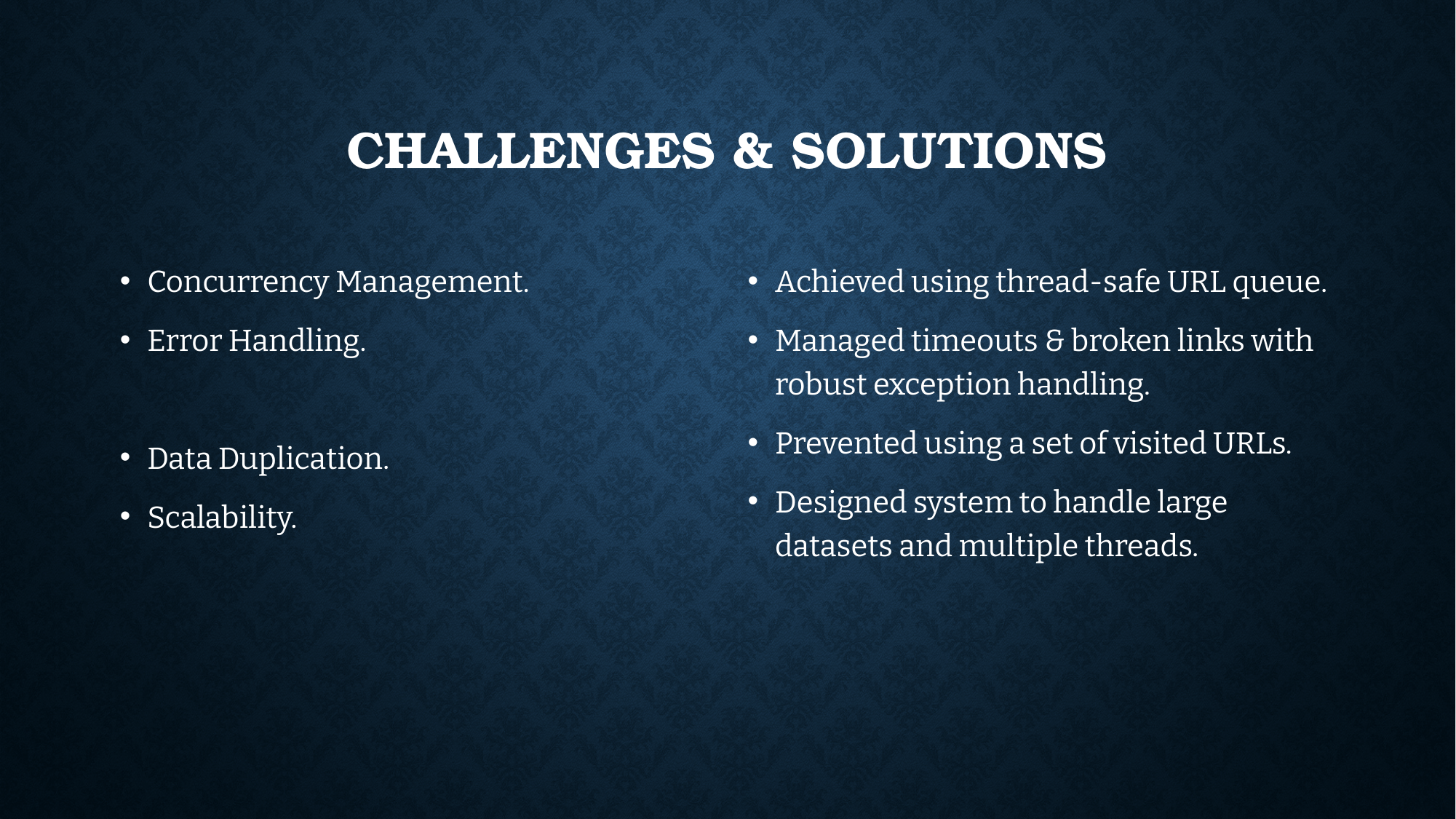

# Challenges & solutions
Concurrency Management.
Error Handling.

Data Duplication.
Scalability.
Achieved using thread-safe URL queue.
Managed timeouts & broken links with robust exception handling.
Prevented using a set of visited URLs.
Designed system to handle large datasets and multiple threads.